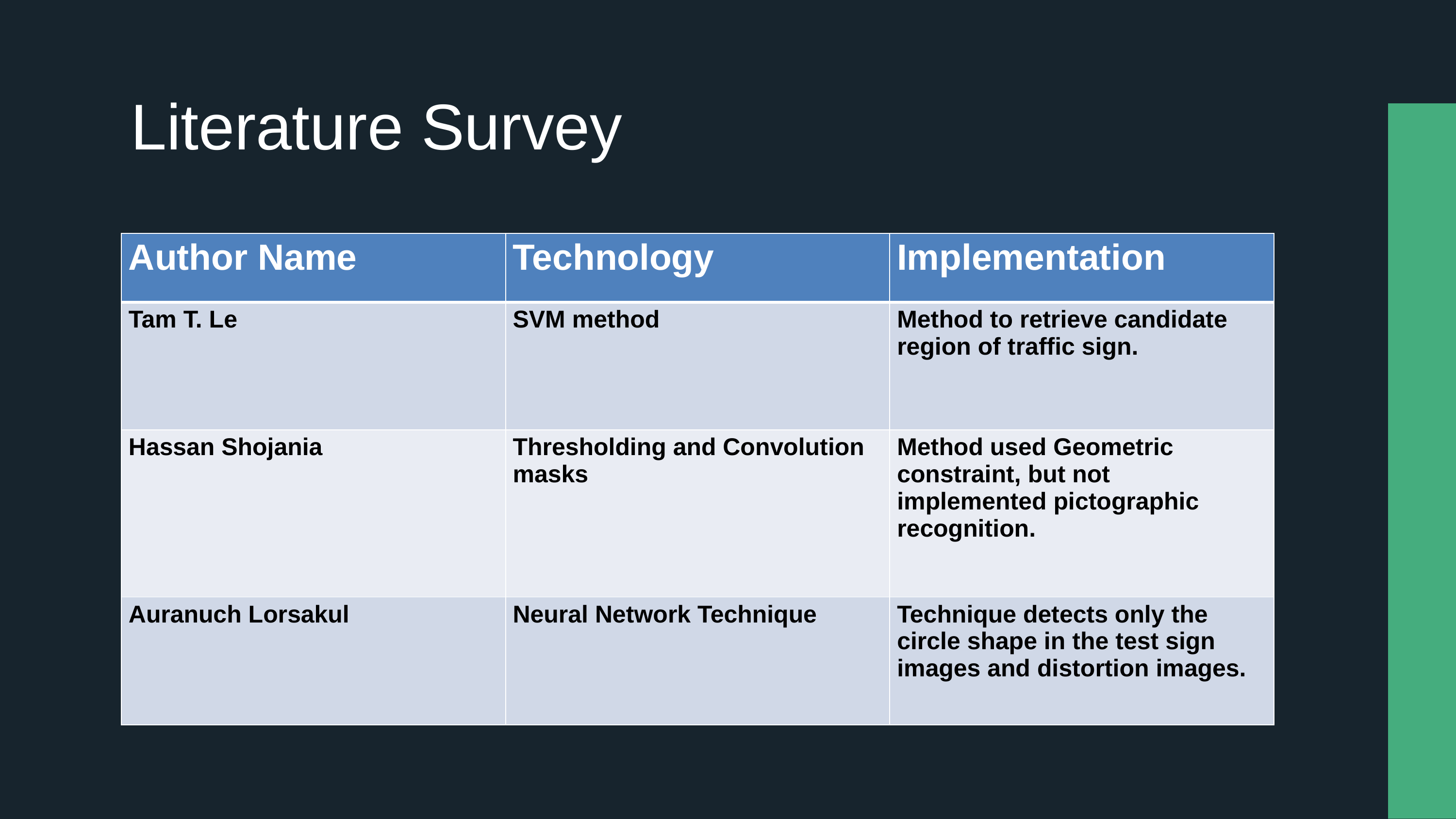

Literature Survey

| Author Name | Technology | Implementation |
| --- | --- | --- |
| Tam T. Le | SVM method | Method to retrieve candidate region of traffic sign. |
| Hassan Shojania | Thresholding and Convolution masks | Method used Geometric constraint, but not implemented pictographic recognition. |
| Auranuch Lorsakul | Neural Network Technique | Technique detects only the circle shape in the test sign images and distortion images. |